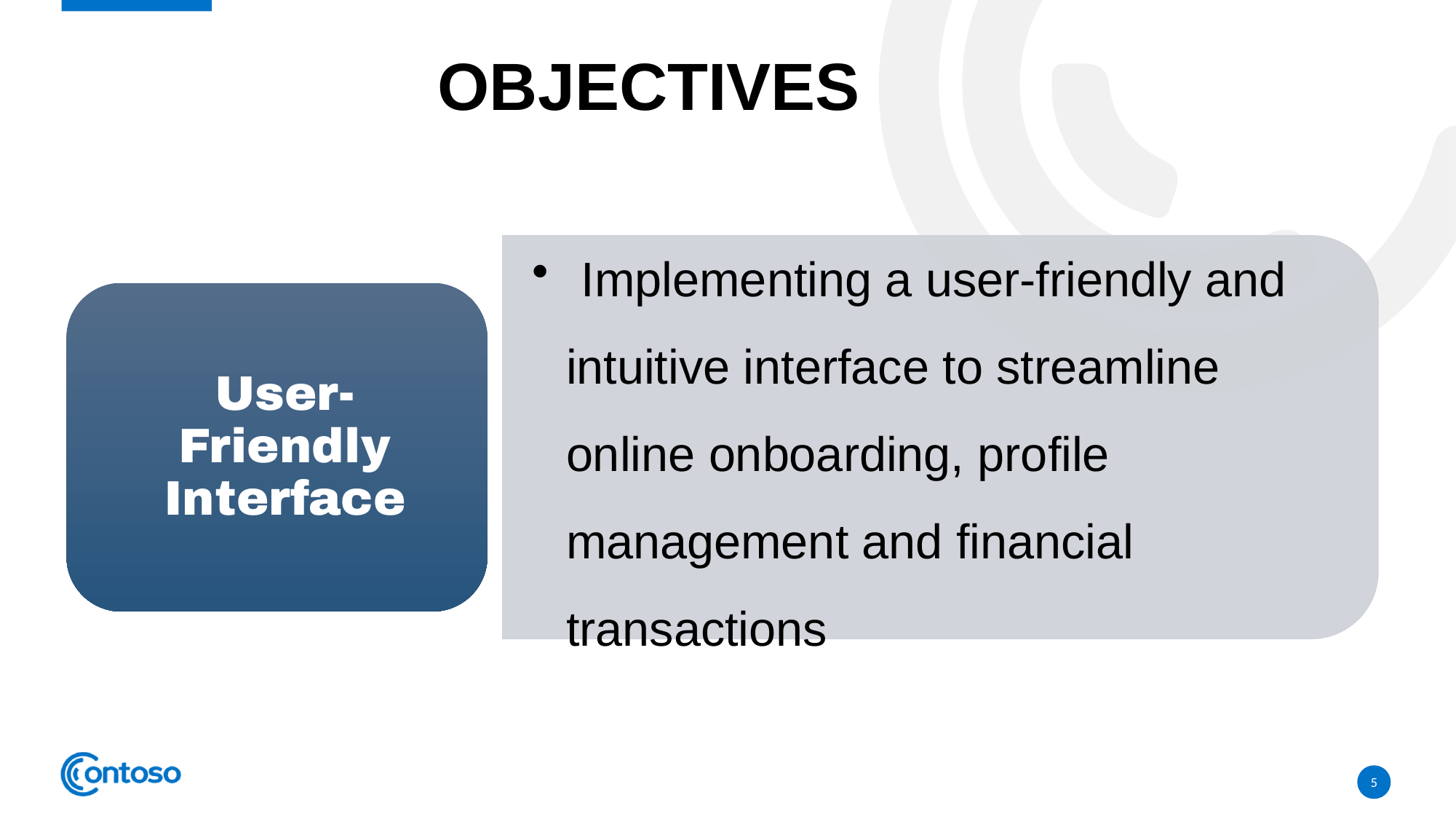

objectives
 Implementing a user-friendly and intuitive interface to streamline online onboarding, profile management and financial  transactions
User-Friendly Interface
5